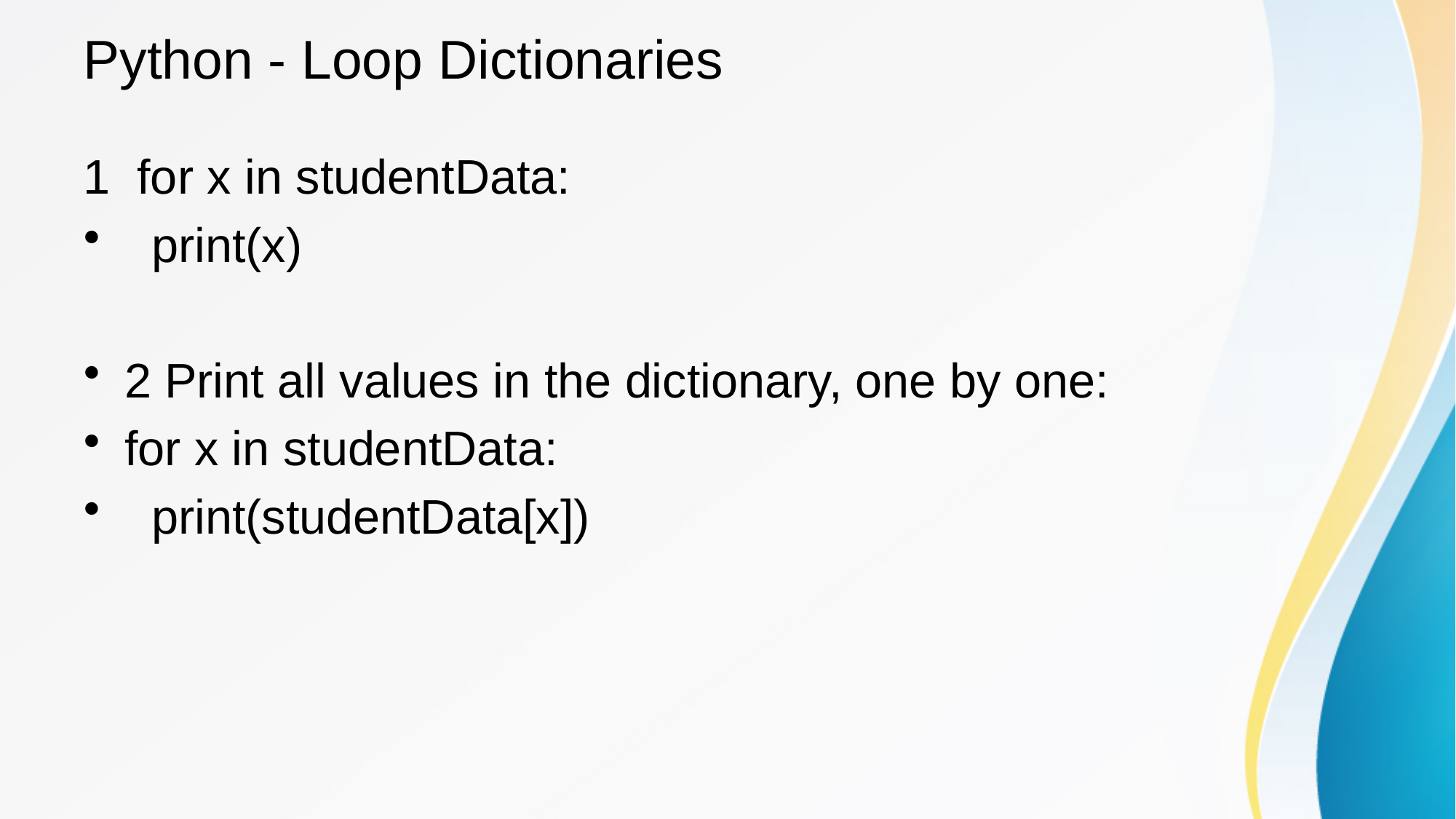

# Python - Loop Dictionaries
1  for x in studentData:
  print(x)

2 Print all values in the dictionary, one by one:
for x in studentData:
  print(studentData[x])